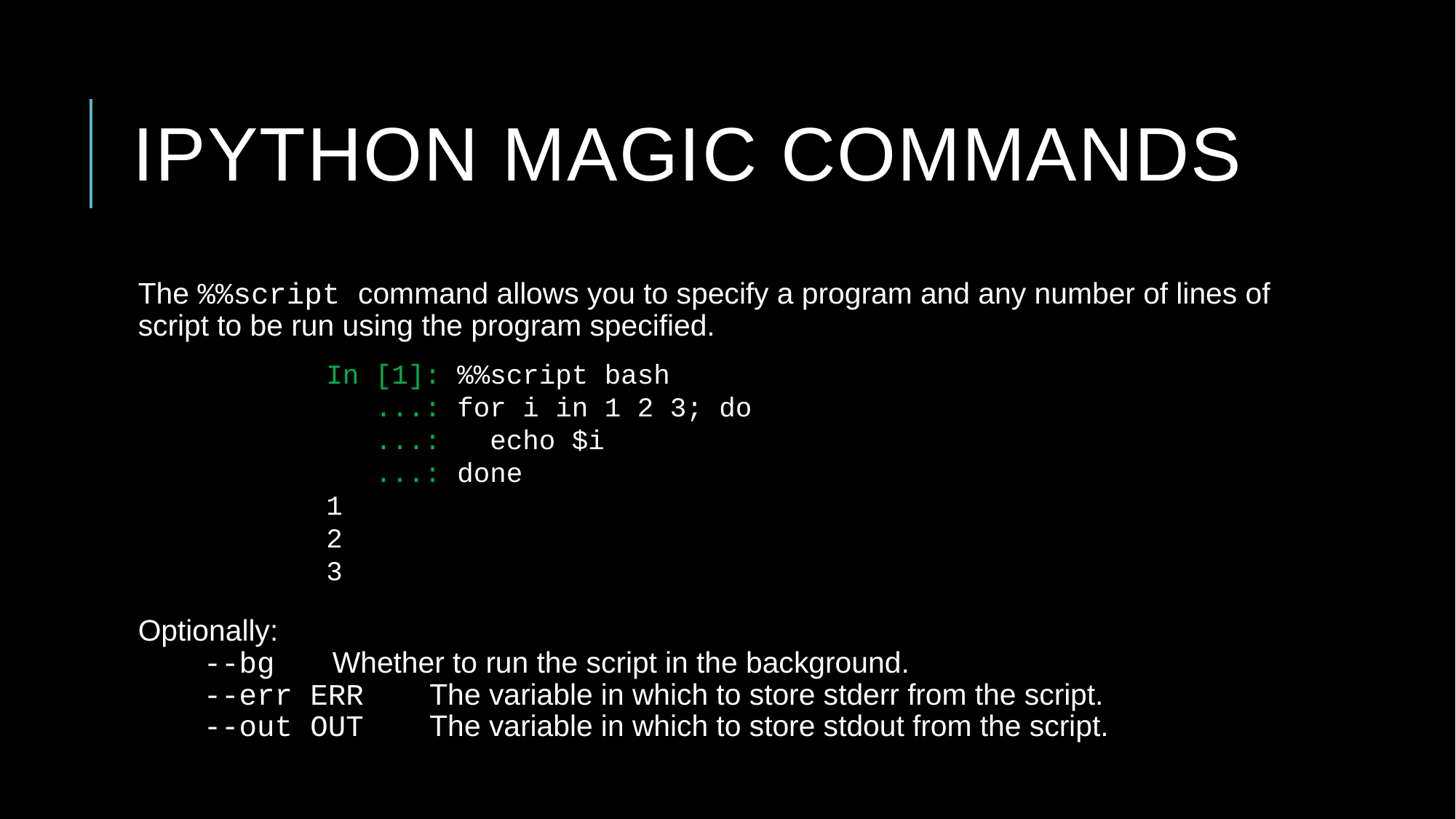

# Ipython magic commands
The %%script command allows you to specify a program and any number of lines of script to be run using the program specified.

Optionally:
        --bg 		Whether to run the script in the background.
        --err ERR 	The variable in which to store stderr from the script.
        --out OUT  	The variable in which to store stdout from the script.
In [1]: %%script bash
   ...: for i in 1 2 3; do
   ...:   echo $i
   ...: done
1
2
3